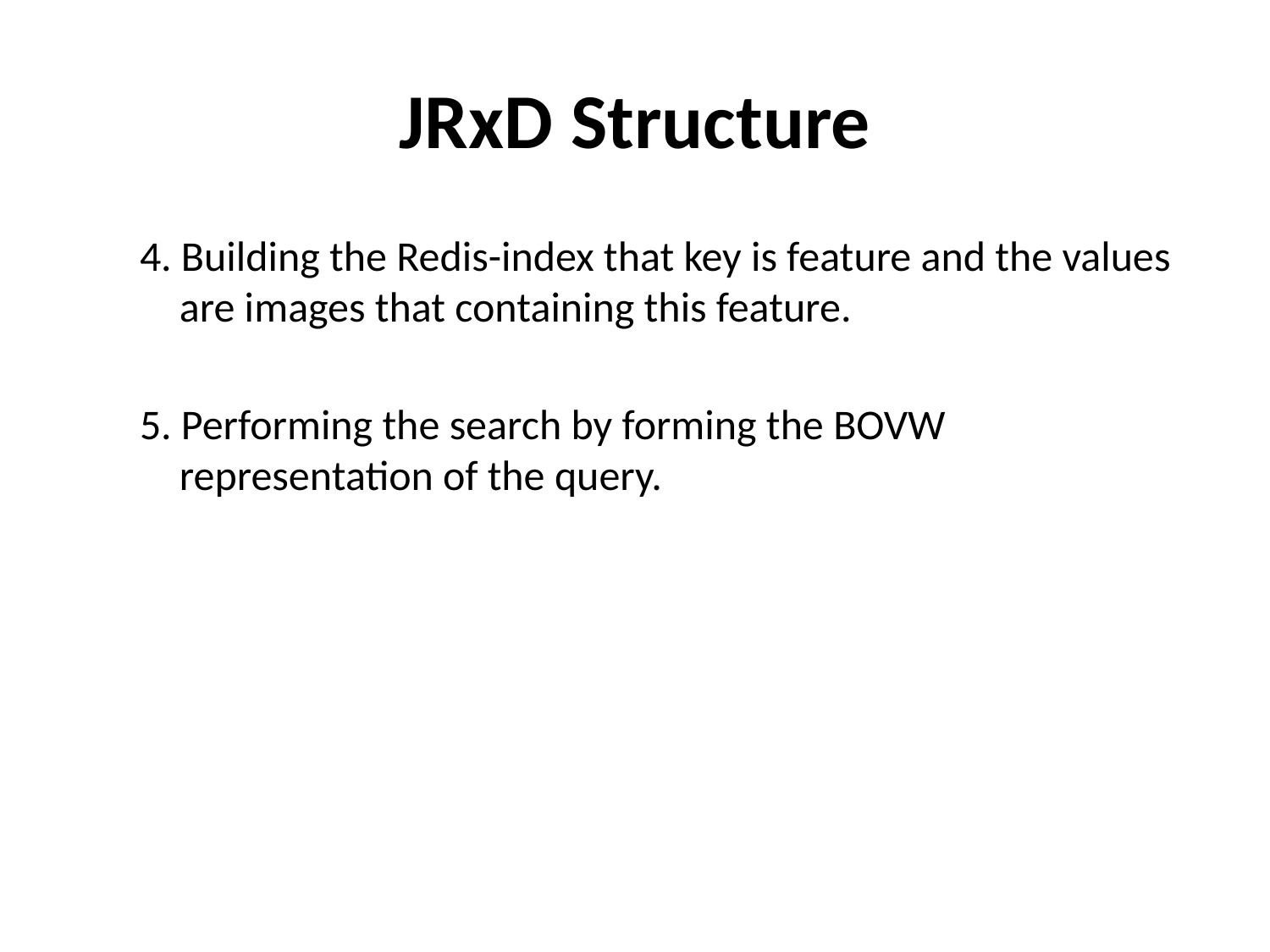

# JRxD Structure
4. Building the Redis-index that key is feature and the values are images that containing this feature.

5. Performing the search by forming the BOVW representation of the query.